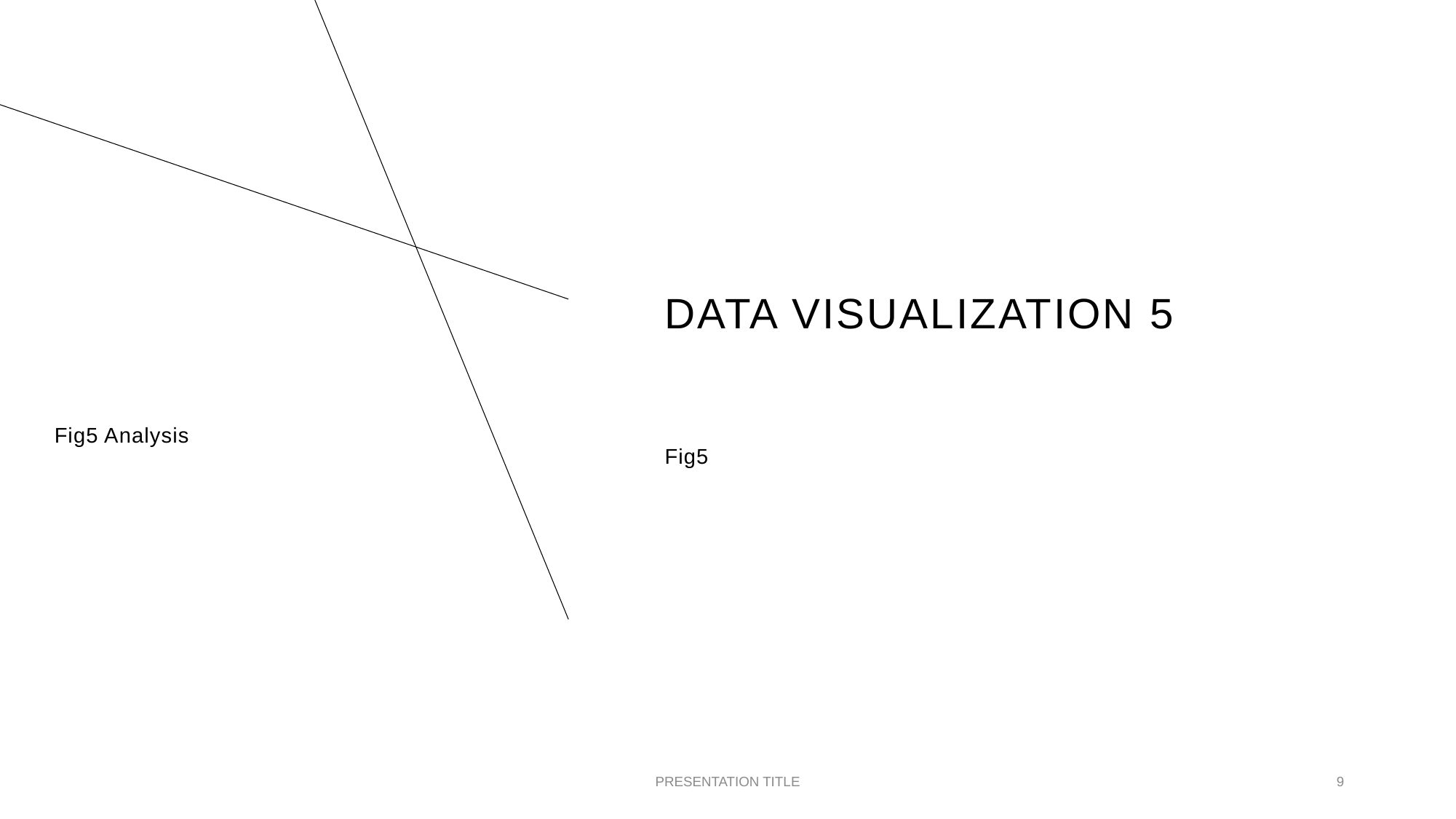

# DATA VISUALIZATION 5
Fig5 Analysis
Fig5
PRESENTATION TITLE
9